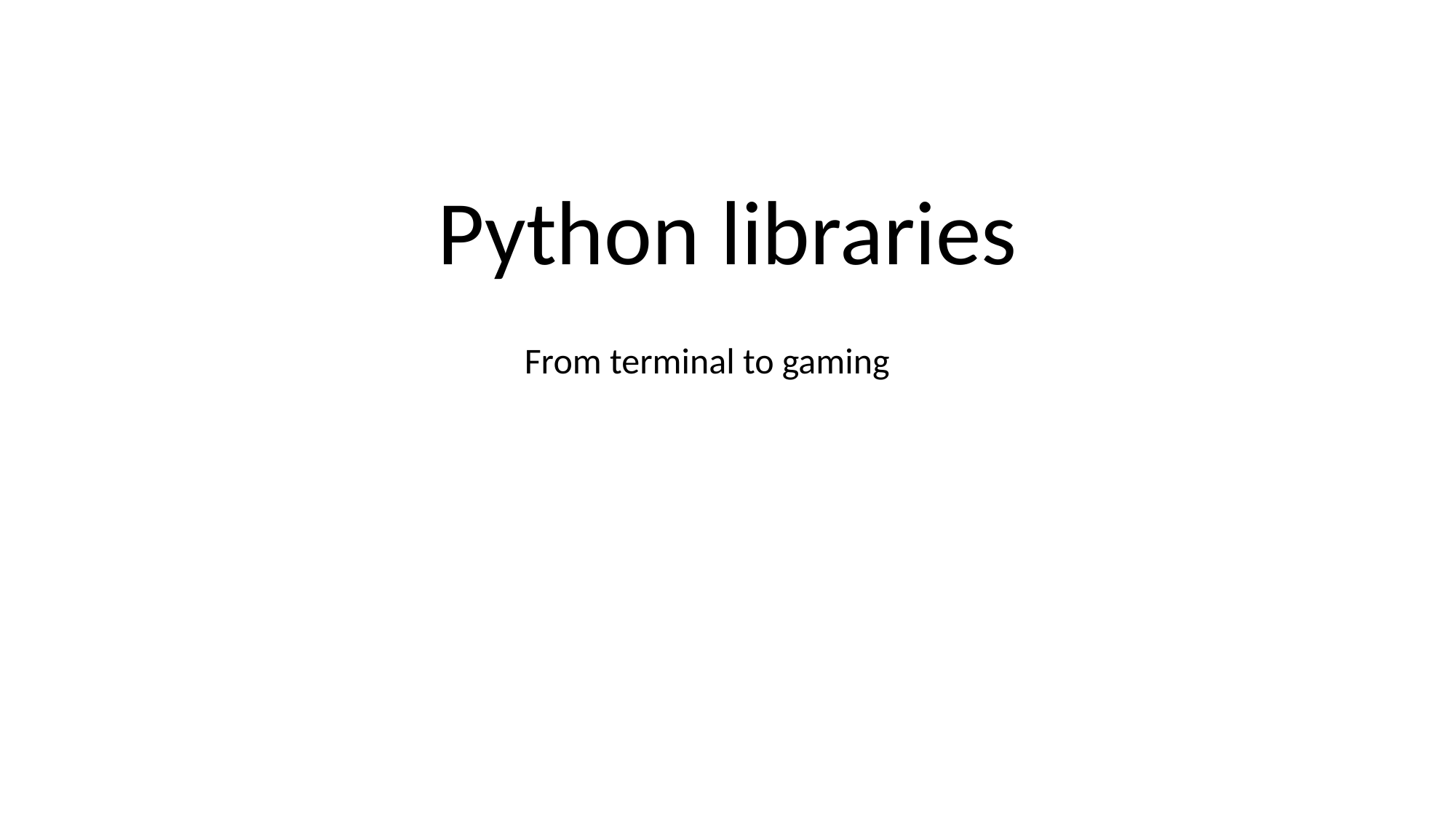

# Python libraries
From terminal to gaming